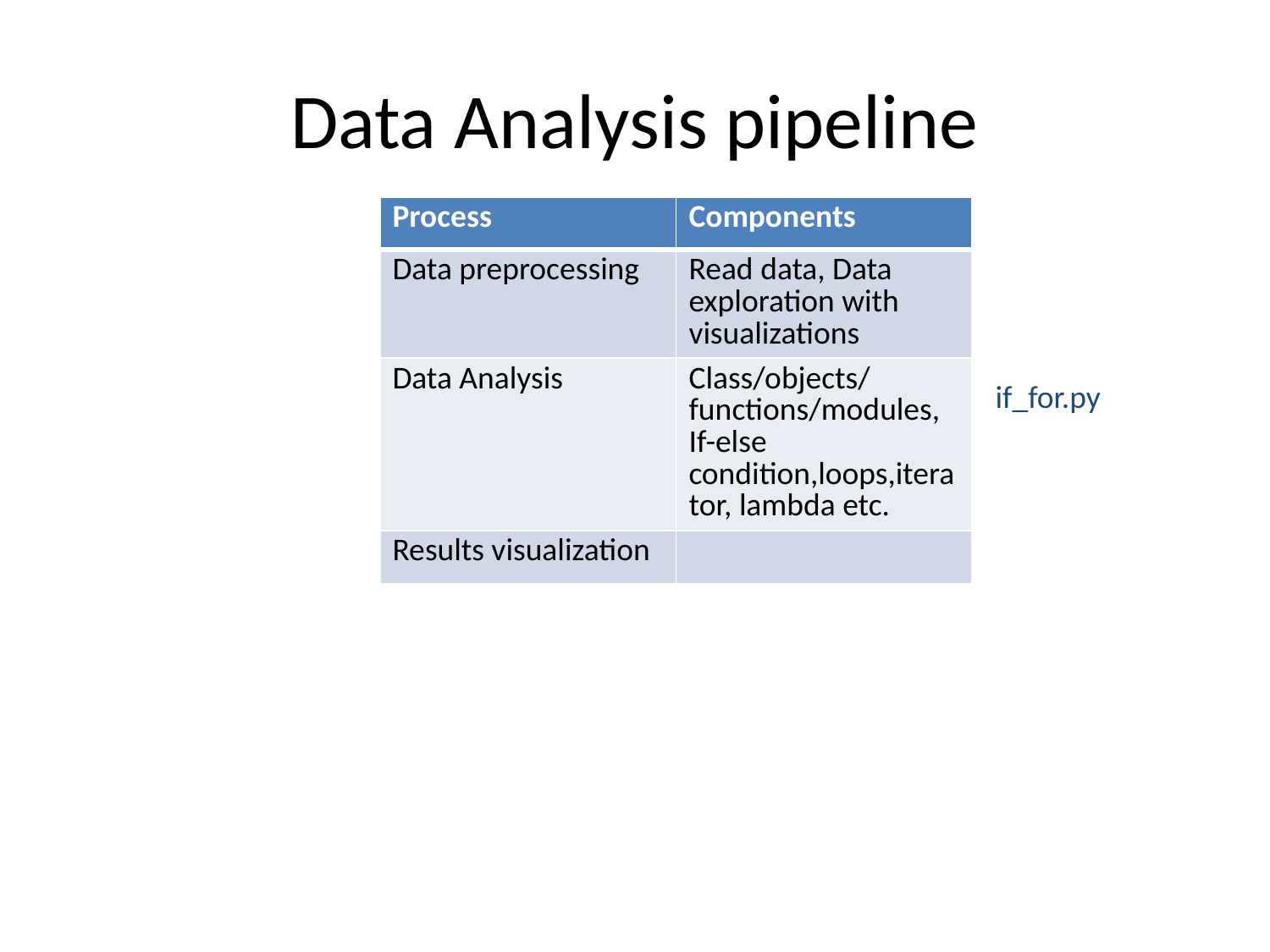

# Data Analysis pipeline
| Process | Components |
| --- | --- |
| Data preprocessing | Read data, Data exploration with visualizations |
| Data Analysis | Class/objects/functions/modules, If-else condition,loops,iterator, lambda etc. |
| Results visualization |  |
if_for.py